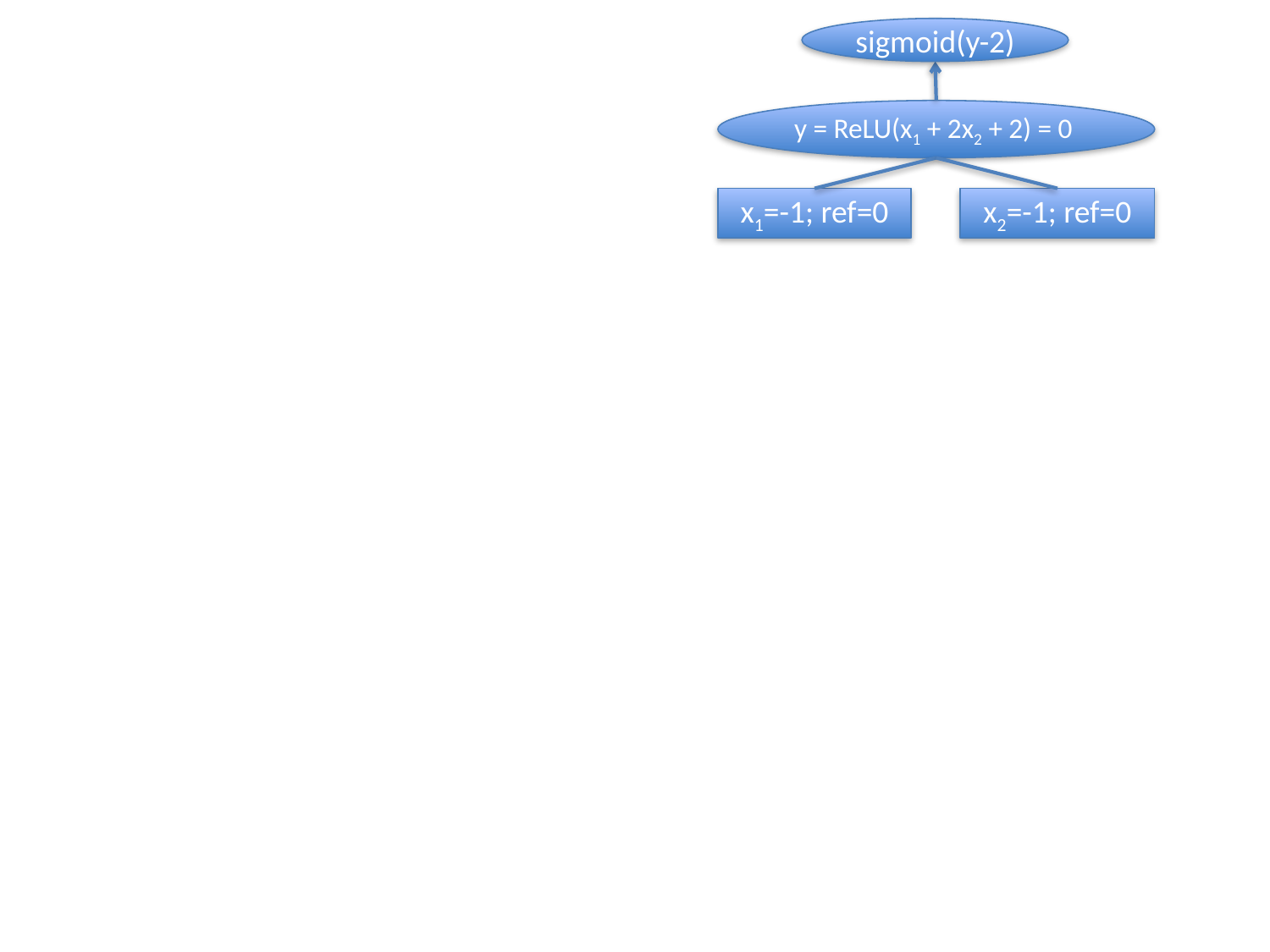

sigmoid(y-2)
y = ReLU(x1 + 2x2 + 2) = 0
x1=-1; ref=0
x2=-1; ref=0